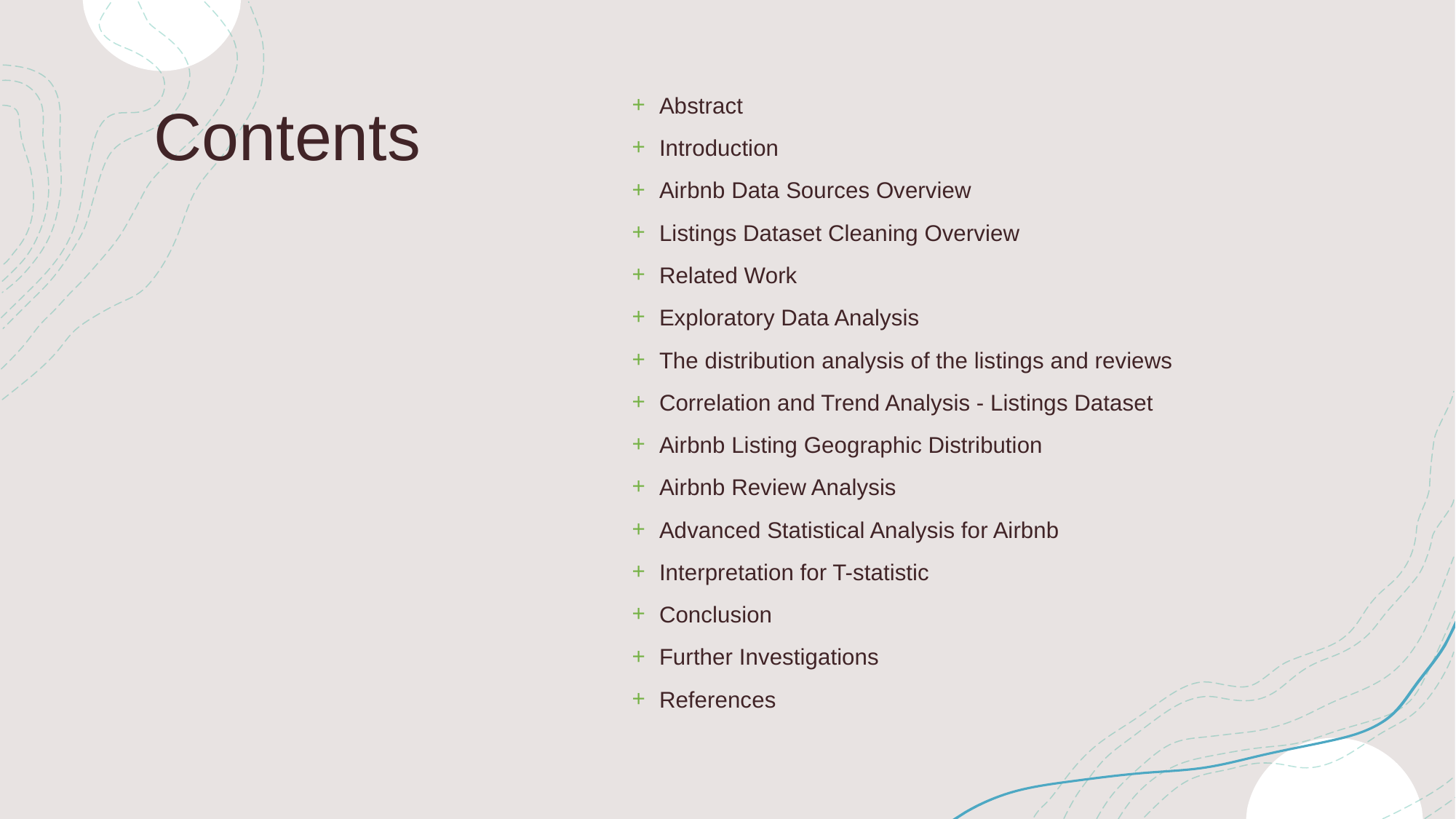

Abstract
Introduction
Airbnb Data Sources Overview
Listings Dataset Cleaning Overview
Related Work
Exploratory Data Analysis
The distribution analysis of the listings and reviews
Correlation and Trend Analysis - Listings Dataset
Airbnb Listing Geographic Distribution
Airbnb Review Analysis
Advanced Statistical Analysis for Airbnb
Interpretation for T-statistic
Conclusion
Further Investigations
References

# Contents